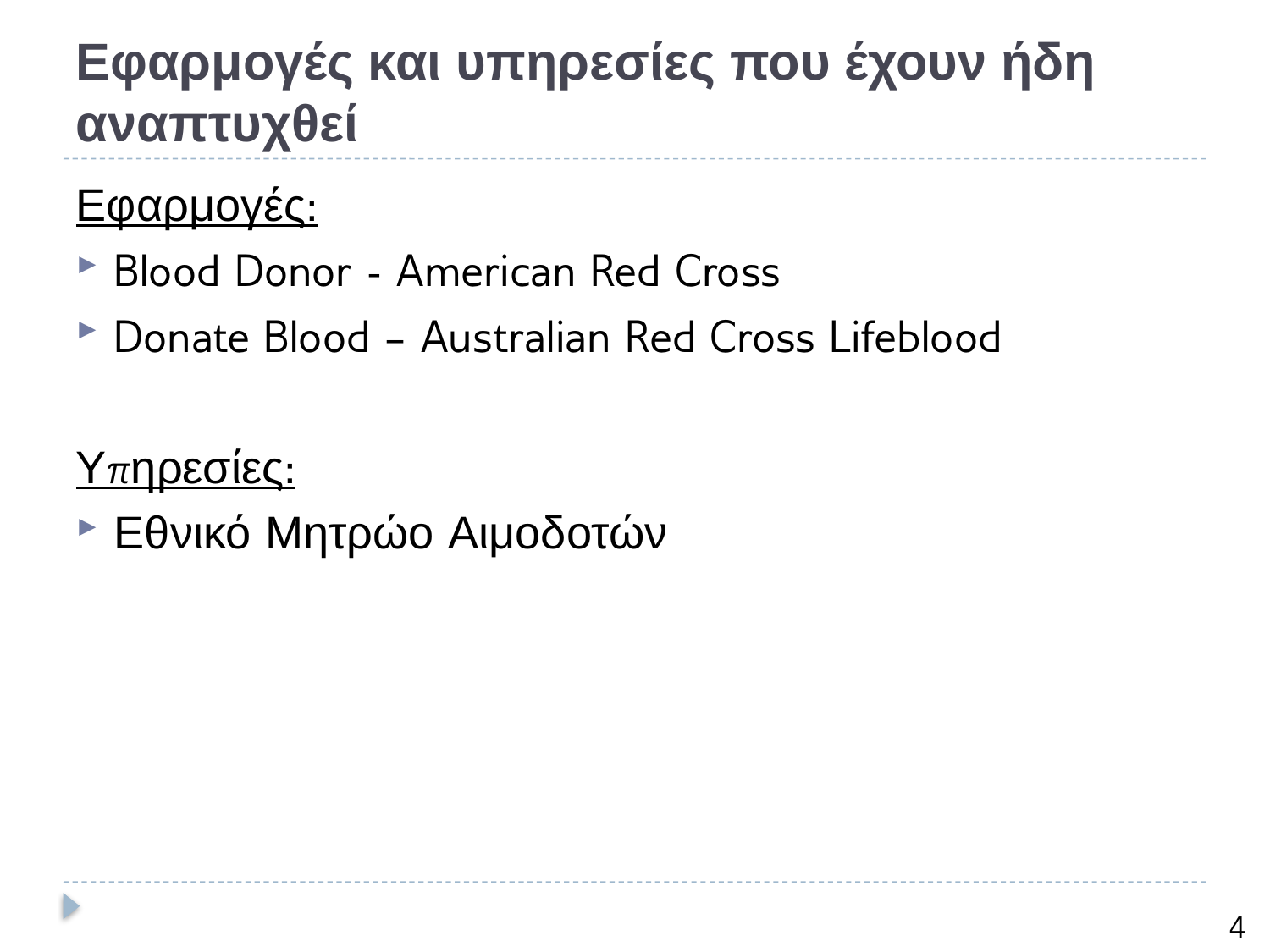

# Εφαρμογές και υπηρεσίες που έχουν ήδη αναπτυχθεί
Εφαρμογές:
Blood Donor - American Red Cross
Donate Blood – Australian Red Cross Lifeblood

Υπηρεσίες:
Εθνικό Μητρώο Αιμοδοτών

4